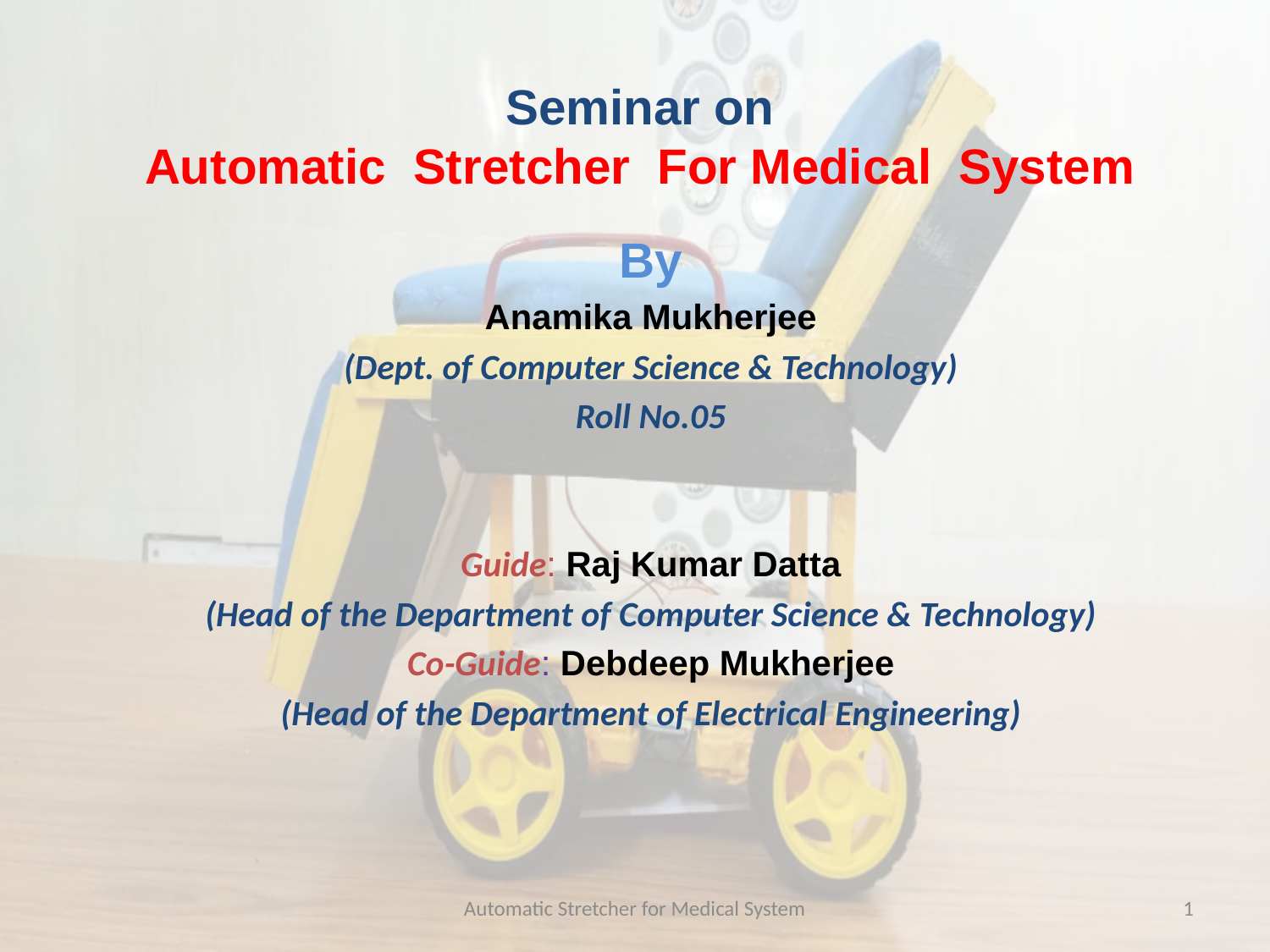

# Seminar on Automatic  Stretcher  For Medical  System
By
 Anamika Mukherjee
(Dept. of Computer Science & Technology)
Roll No.05

Guide: Raj Kumar Datta
(Head of the Department of Computer Science & Technology)
Co-Guide: Debdeep Mukherjee
(Head of the Department of Electrical Engineering)

Automatic Stretcher for Medical System
1